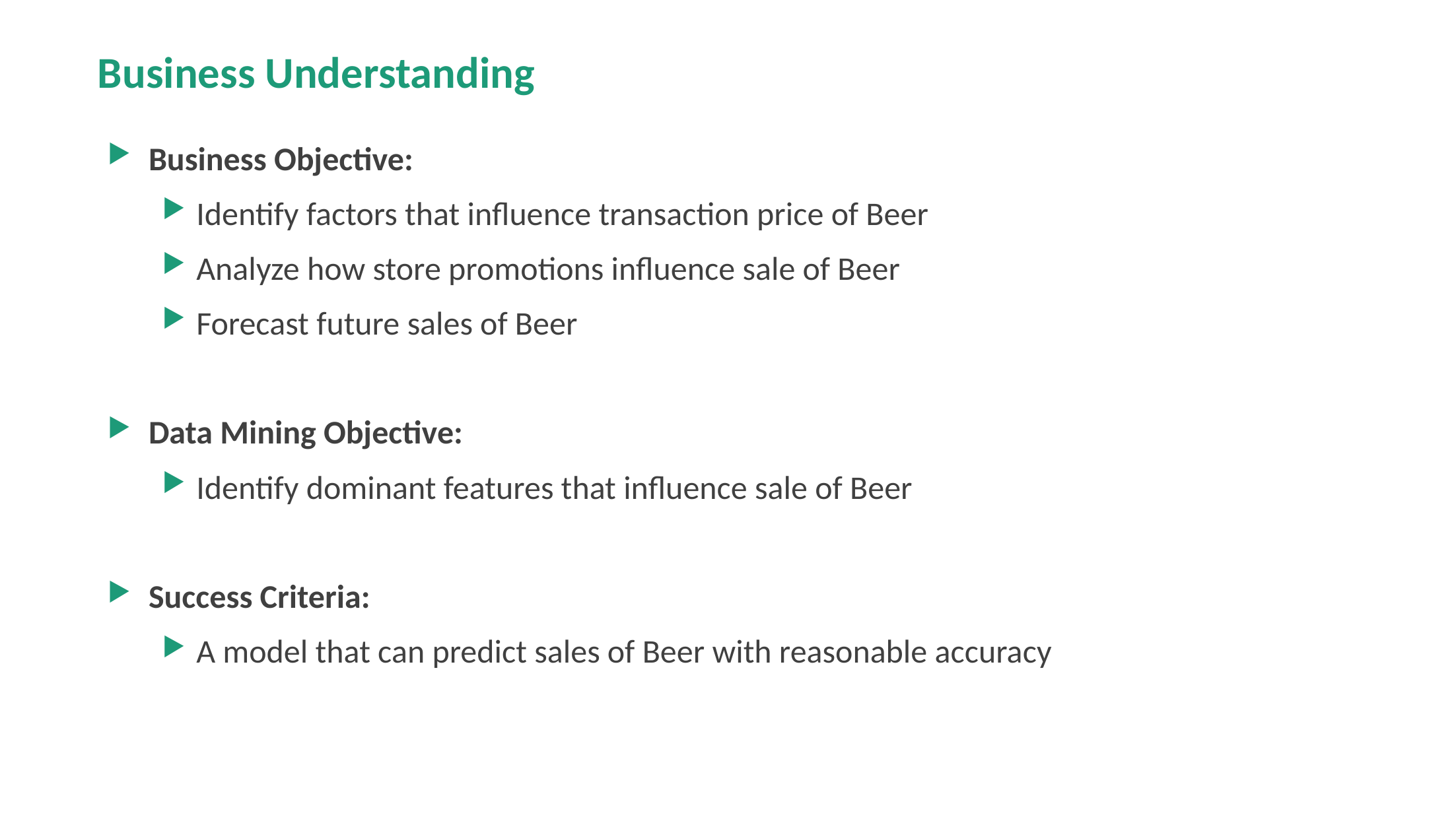

Business Understanding
Business Objective:
Identify factors that influence transaction price of Beer
Analyze how store promotions influence sale of Beer
Forecast future sales of Beer

Data Mining Objective:
Identify dominant features that influence sale of Beer

Success Criteria:
A model that can predict sales of Beer with reasonable accuracy